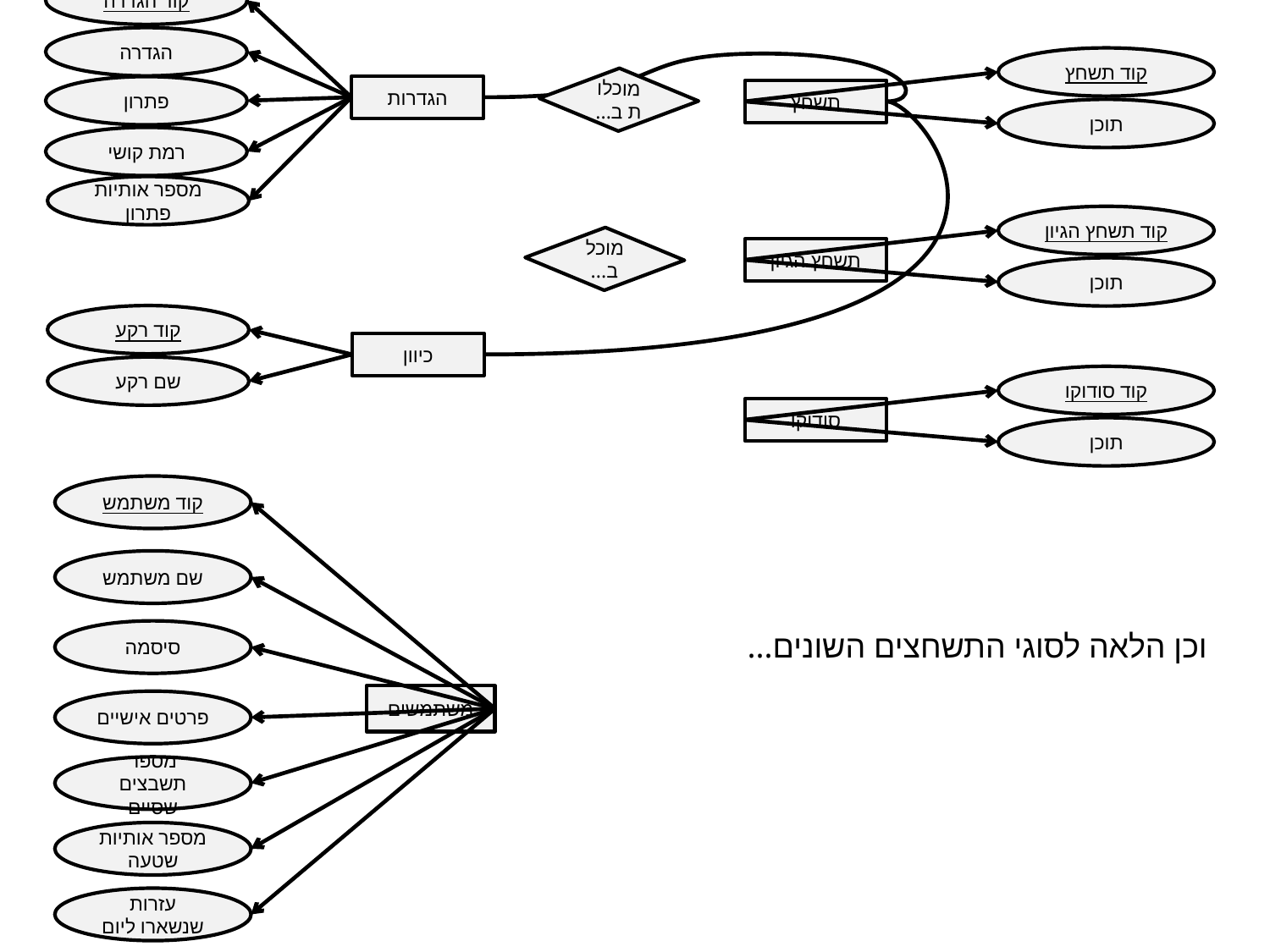

קוד הגדרה
הגדרה
הגדרות
פתרון
רמת קושי
מספר אותיות פתרון
קוד תשחץ
תשחץ
תוכן
מוכלות ב...
קוד תשחץ הגיון
תשחץ הגיון
תוכן
מוכל ב...
קוד רקע
כיוון
שם רקע
קוד סודוקו
סודוקו
תוכן
קוד משתמש
שם משתמש
משתמשים
פרטים אישיים
מספר תשבצים שסיים
מספר אותיות שטעה
עזרות שנשארו ליום
וכן הלאה לסוגי התשחצים השונים...
סיסמה